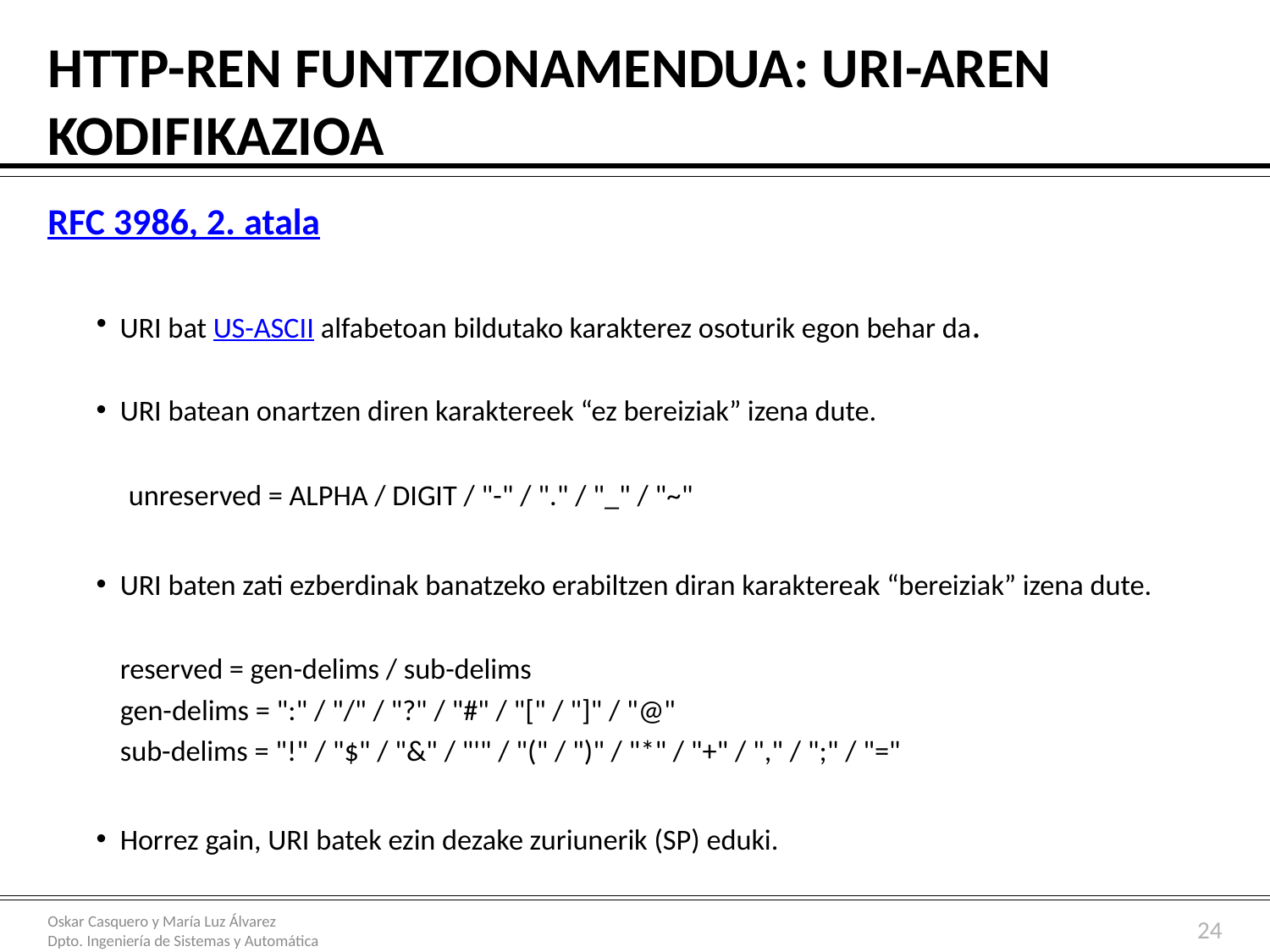

# HTTP-ren funtzionamendua: URI-aren kodifikazioa
RFC 3986, 2. atala

URI bat US-ASCII alfabetoan bildutako karakterez osoturik egon behar da.

URI batean onartzen diren karaktereek “ez bereiziak” izena dute.

	 unreserved = ALPHA / DIGIT / "-" / "." / "_" / "~"

URI baten zati ezberdinak banatzeko erabiltzen diran karaktereak “bereiziak” izena dute.

	reserved = gen-delims / sub-delims
	gen-delims = ":" / "/" / "?" / "#" / "[" / "]" / "@"
	sub-delims = "!" / "$" / "&" / "'" / "(" / ")" / "*" / "+" / "," / ";" / "="

Horrez gain, URI batek ezin dezake zuriunerik (SP) eduki.

24